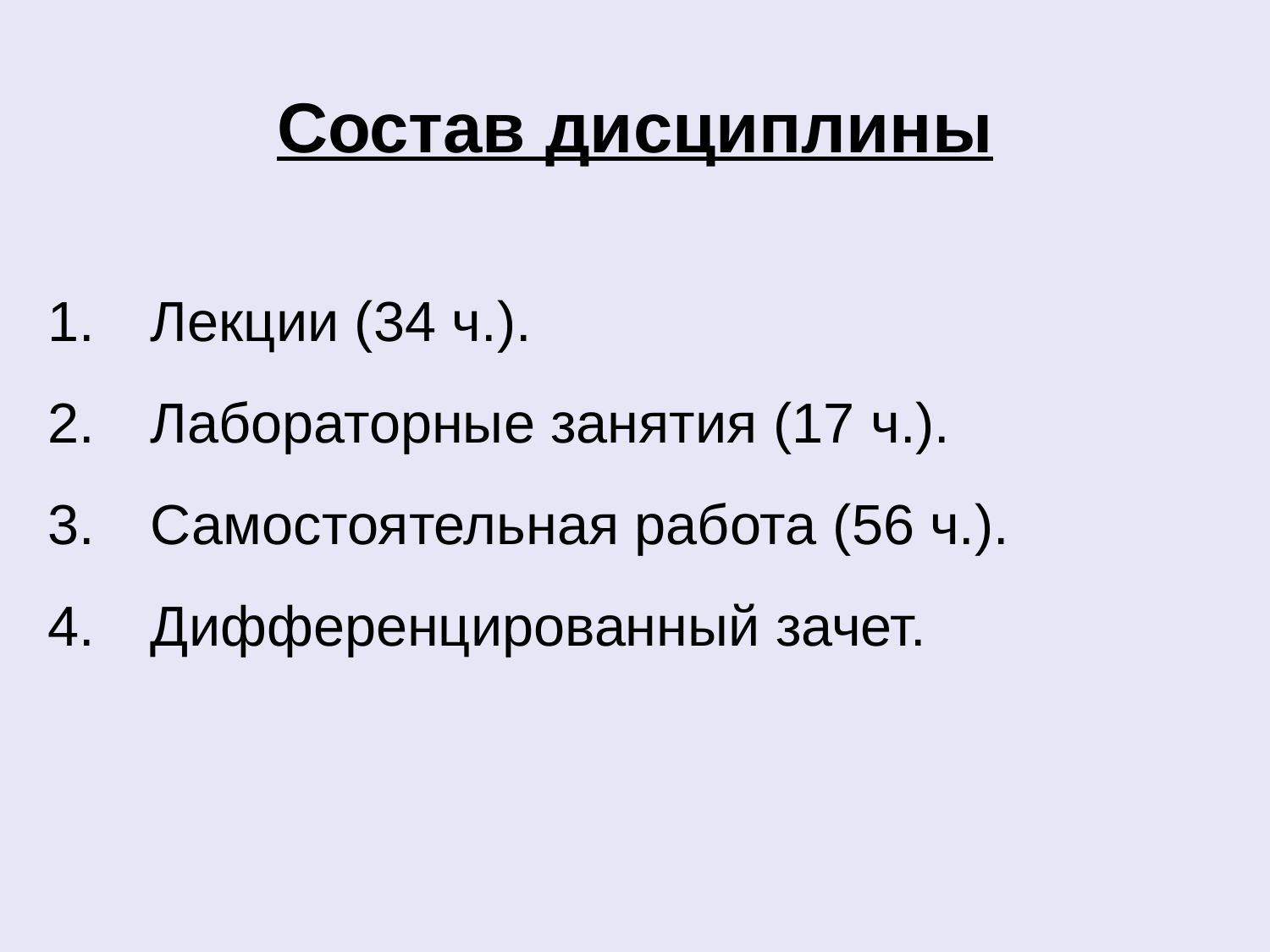

Состав дисциплины

Лекции (34 ч.).
Лабораторные занятия (17 ч.).
Самостоятельная работа (56 ч.).
Дифференцированный зачет.